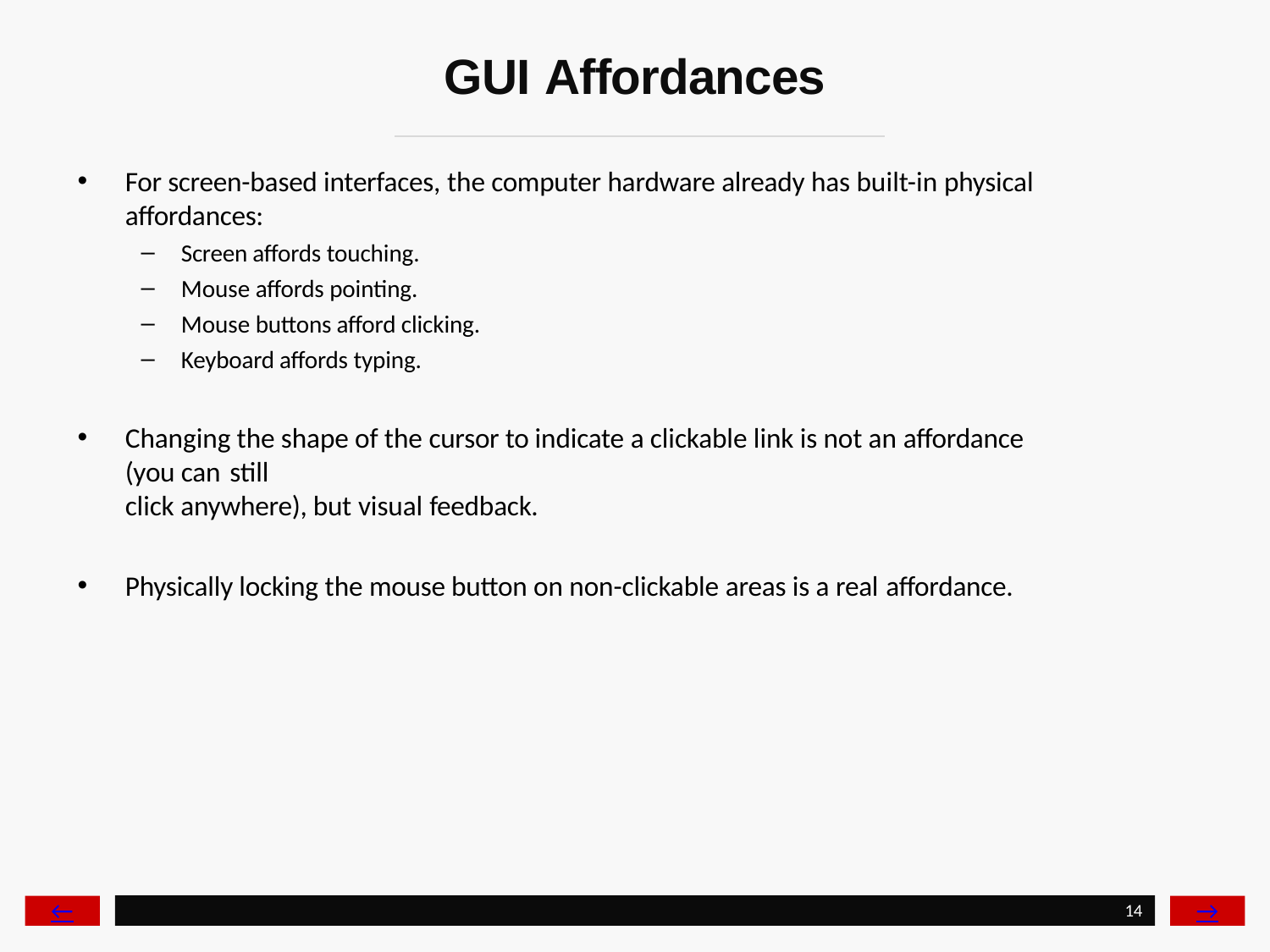

# GUI Affordances
For screen-based interfaces, the computer hardware already has built-in physical  affordances:
Screen affords touching.
Mouse affords pointing.
Mouse buttons afford clicking.
Keyboard affords typing.

Changing the shape of the cursor to indicate a clickable link is not an affordance (you can still
click anywhere), but visual feedback.

Physically locking the mouse button on non-clickable areas is a real affordance.
←
→
14